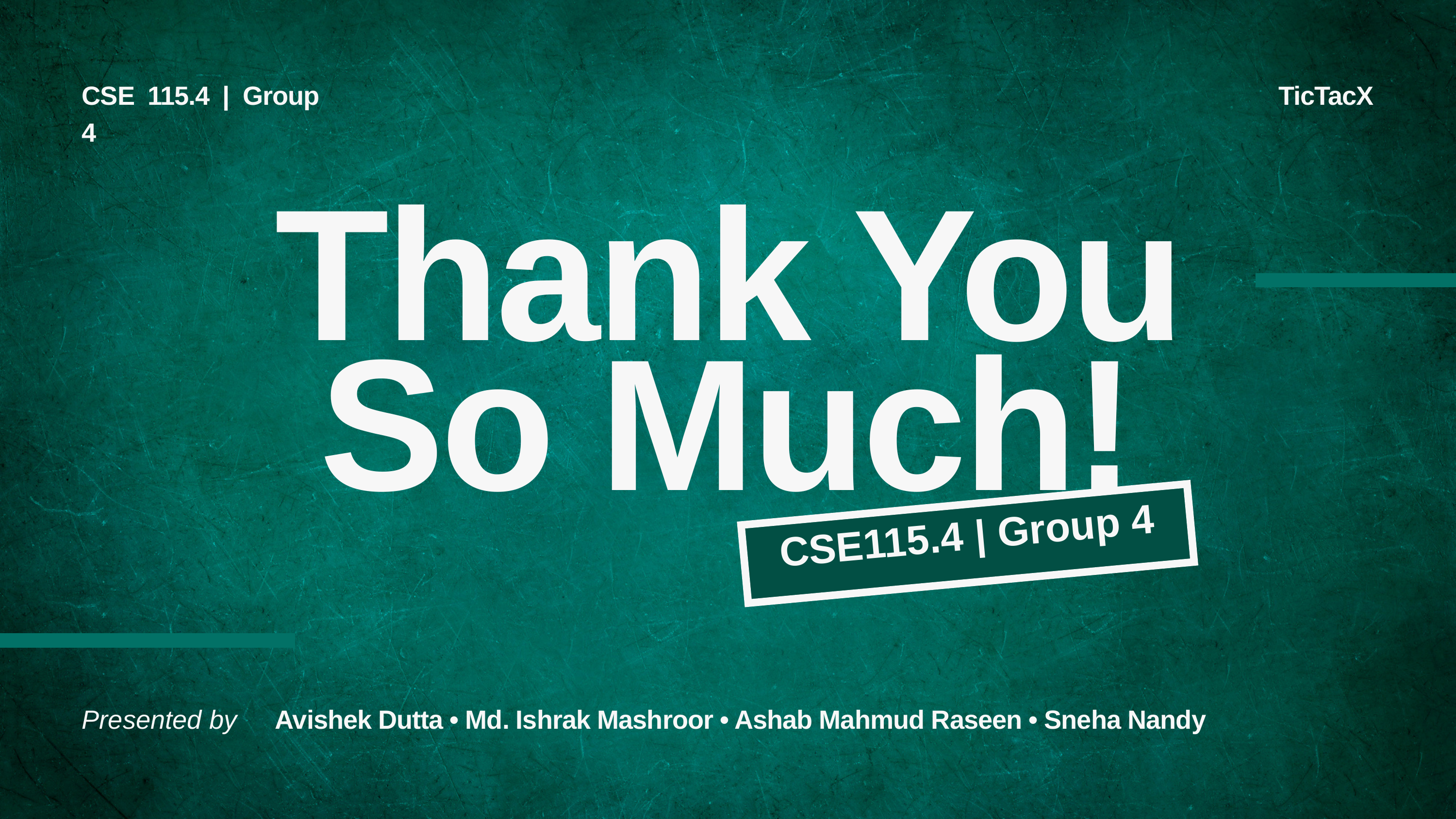

CSE 115.4 | Group 4
TicTacX
Thank You So Much!

CSE115.4 | Group 4
Presented by
Avishek Dutta • Md. Ishrak Mashroor • Ashab Mahmud Raseen • Sneha Nandy